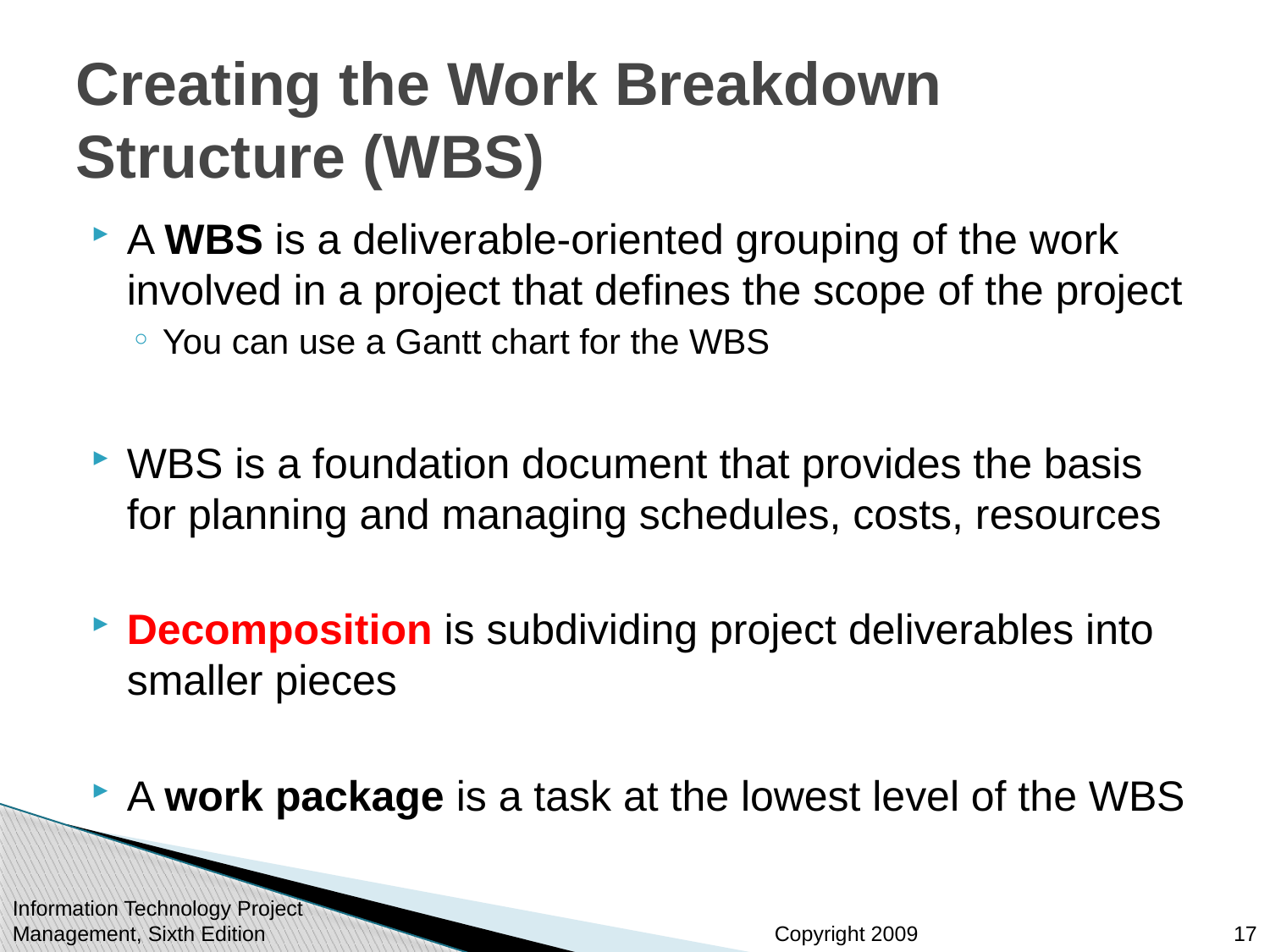

# Creating the Work Breakdown Structure (WBS)
A WBS is a deliverable-oriented grouping of the work involved in a project that defines the scope of the project
You can use a Gantt chart for the WBS

WBS is a foundation document that provides the basis for planning and managing schedules, costs, resources

Decomposition is subdividing project deliverables into smaller pieces

A work package is a task at the lowest level of the WBS

Information Technology Project Management, Sixth Edition
17